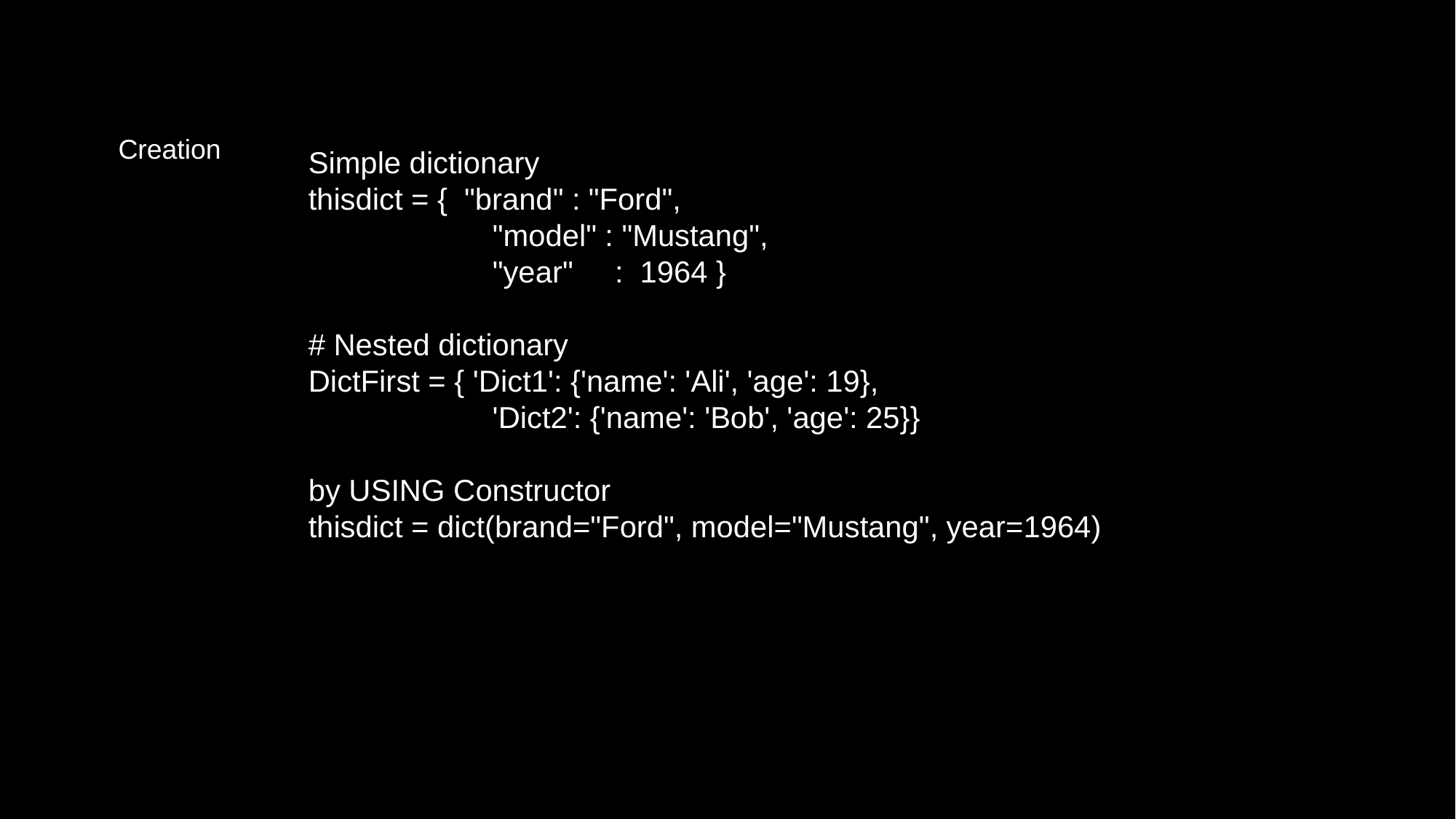

Creation
Simple dictionary
thisdict = {  "brand" : "Ford",
                      "model" : "Mustang",
                      "year"     :  1964 }

# Nested dictionary
DictFirst = { 'Dict1': {'name': 'Ali', 'age': 19},
                      'Dict2': {'name': 'Bob', 'age': 25}}

by USING Constructor
thisdict = dict(brand="Ford", model="Mustang", year=1964)